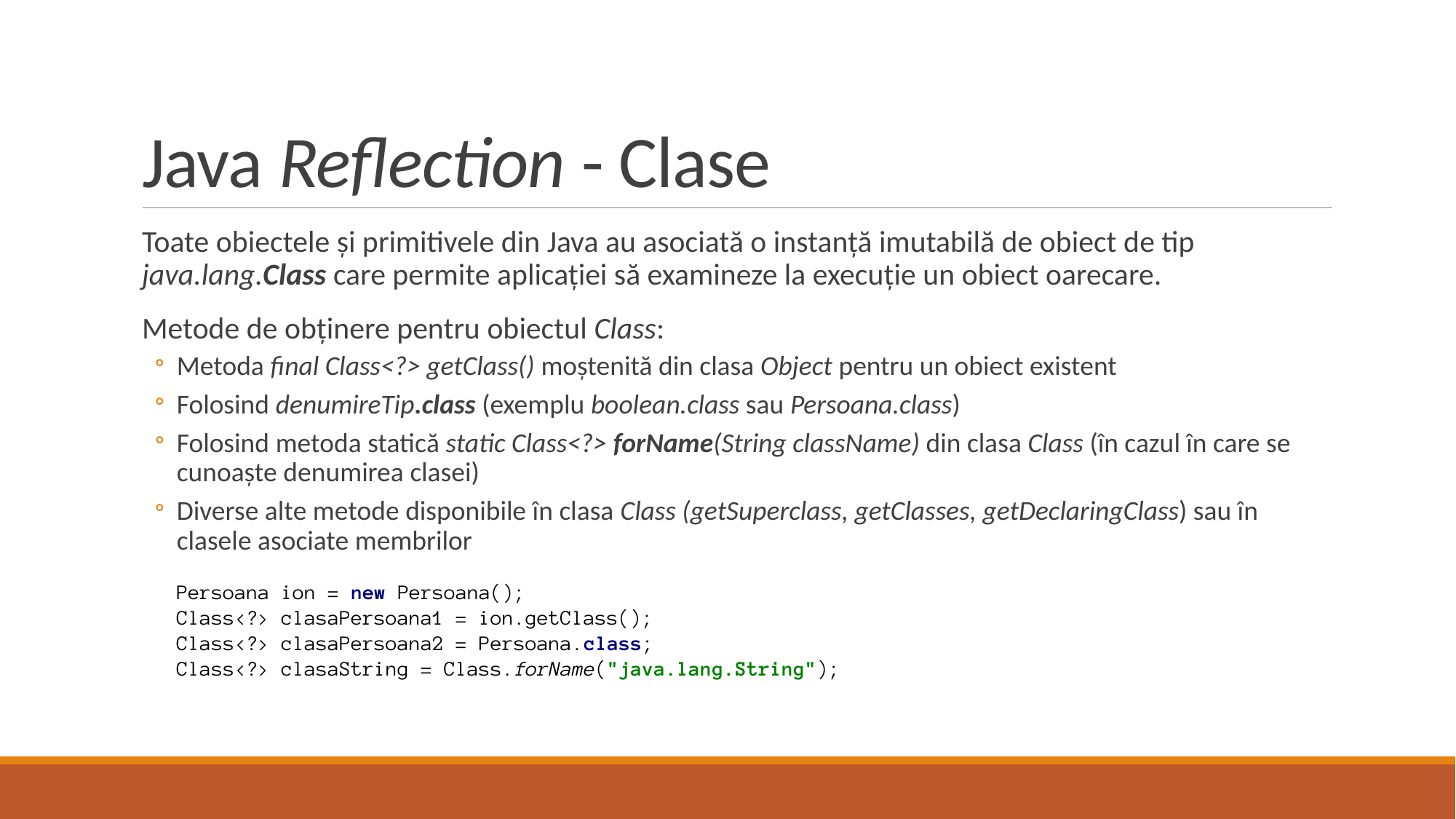

# Java Reflection - Clase
Toate obiectele și primitivele din Java au asociată o instanță imutabilă de obiect de tip java.lang.Class care permite aplicației să examineze la execuție un obiect oarecare.
Metode de obținere pentru obiectul Class:
Metoda final Class<?> getClass() moștenită din clasa Object pentru un obiect existent
Folosind denumireTip.class (exemplu boolean.class sau Persoana.class)
Folosind metoda statică static Class<?> forName(String className) din clasa Class (în cazul în care se cunoaște denumirea clasei)
Diverse alte metode disponibile în clasa Class (getSuperclass, getClasses, getDeclaringClass) sau în clasele asociate membrilor
Persoana ion = new Persoana();
Class<?> clasaPersoana1 = ion.getClass();
Class<?> clasaPersoana2 = Persoana.class;
Class<?> clasaString = Class.forName("java.lang.String");